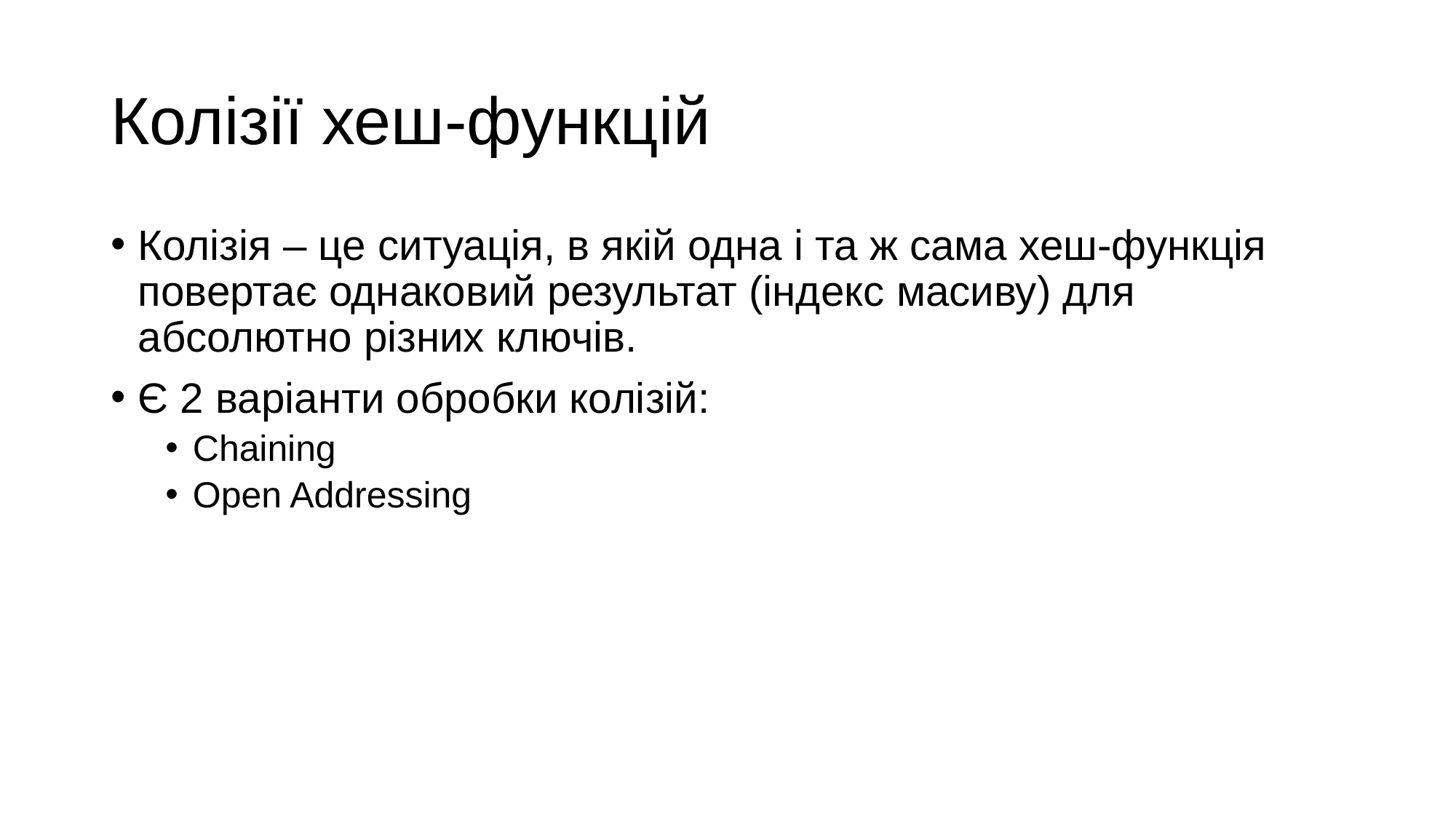

# Колізії хеш-функцій
Колізія – це ситуація, в якій одна і та ж сама хеш-функція повертає однаковий результат (індекс масиву) для абсолютно різних ключів.
Є 2 варіанти обробки колізій:
Chaining
Open Addressing